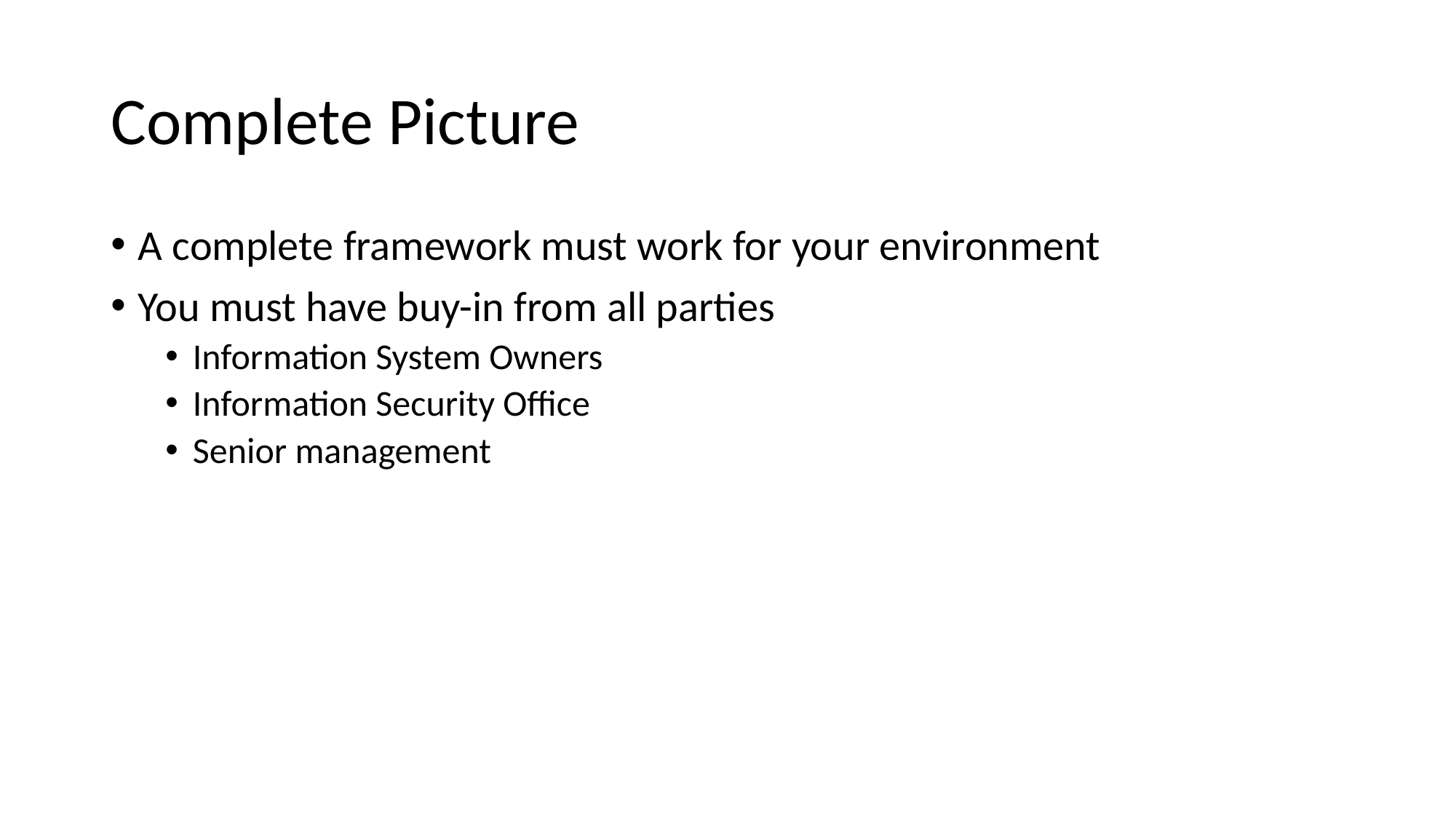

# Complete Picture
A complete framework must work for your environment
You must have buy-in from all parties
Information System Owners
Information Security Office
Senior management